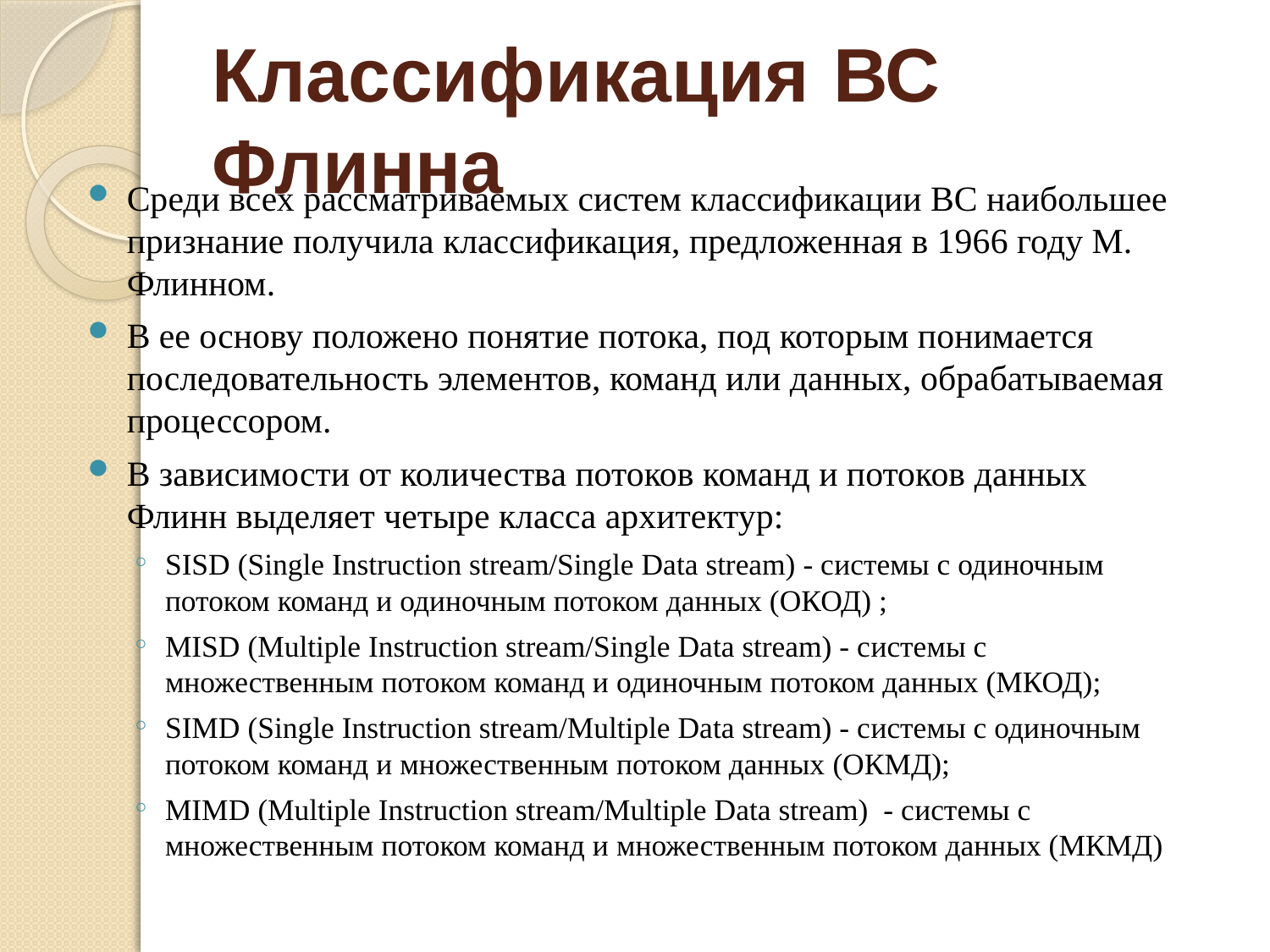

# Классификация ВС Флинна
Среди всех рассматриваемых систем классификации ВС наибольшее признание получила классификация, предложенная в 1966 году М. Флинном.
В ее основу положено понятие потока, под которым понимается последовательность элементов, команд или данных, обрабатываемая процессором.
В зависимости от количества потоков команд и потоков данных Флинн выделяет четыре класса архитектур:
SISD (Single Instruction stream/Single Data stream) - cистемы с одиночным потоком команд и одиночным потоком данных (ОКОД) ;
MISD (Multiple Instruction stream/Single Data stream) - cистемы с множественным потоком команд и одиночным потоком данных (МКОД);
SIMD (Single Instruction stream/Multiple Data stream) - cистемы с одиночным потоком команд и множественным потоком данных (ОКМД);
MIMD (Multiple Instruction stream/Multiple Data stream)  - cистемы с множественным потоком команд и множественным потоком данных (МКМД)

.